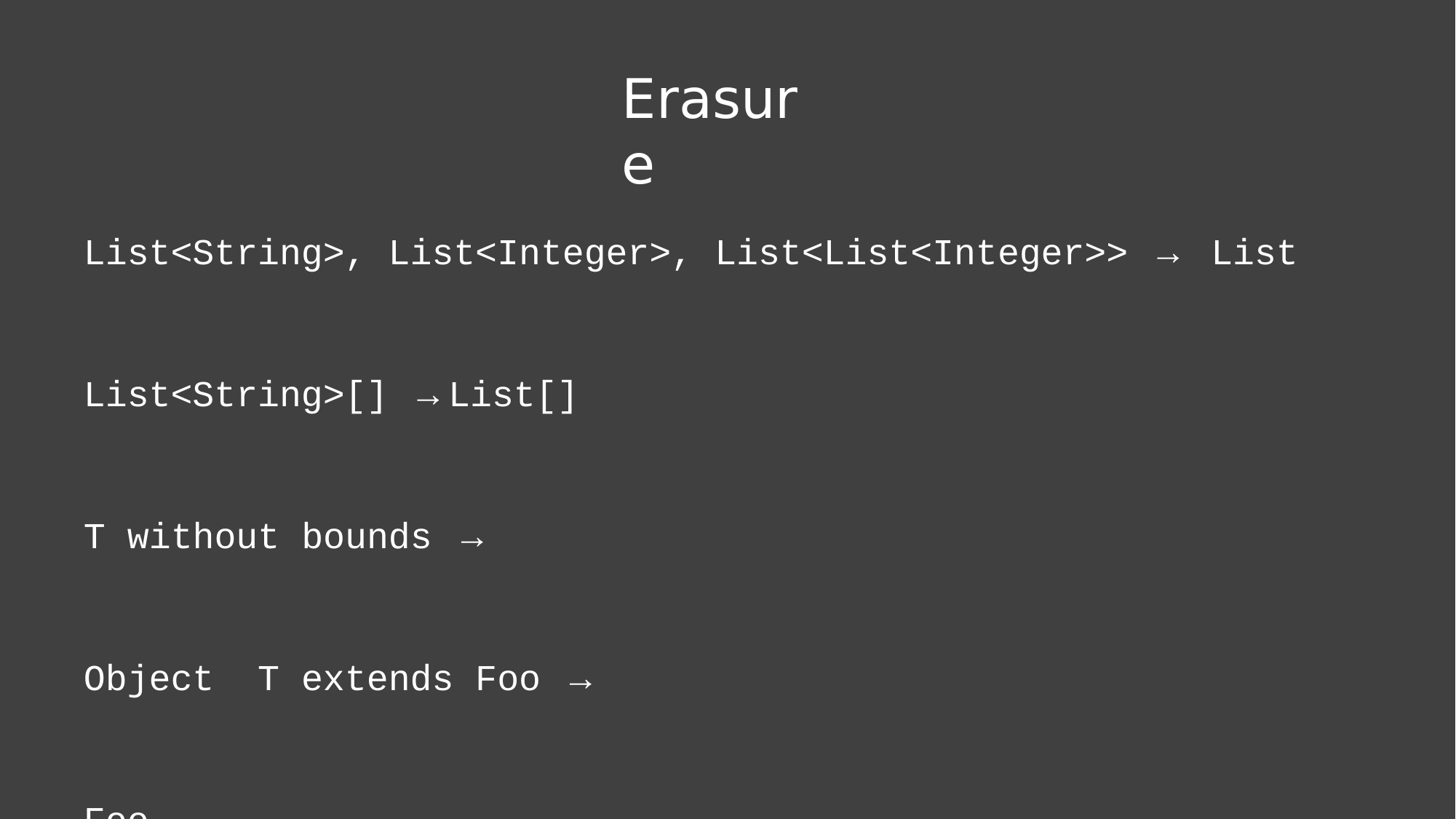

# Erasure
List<String>, List<Integer>, List<List<Integer>> →	List
List<String>[] →	List[]  T without bounds →	Object  T extends Foo →	Foo
10